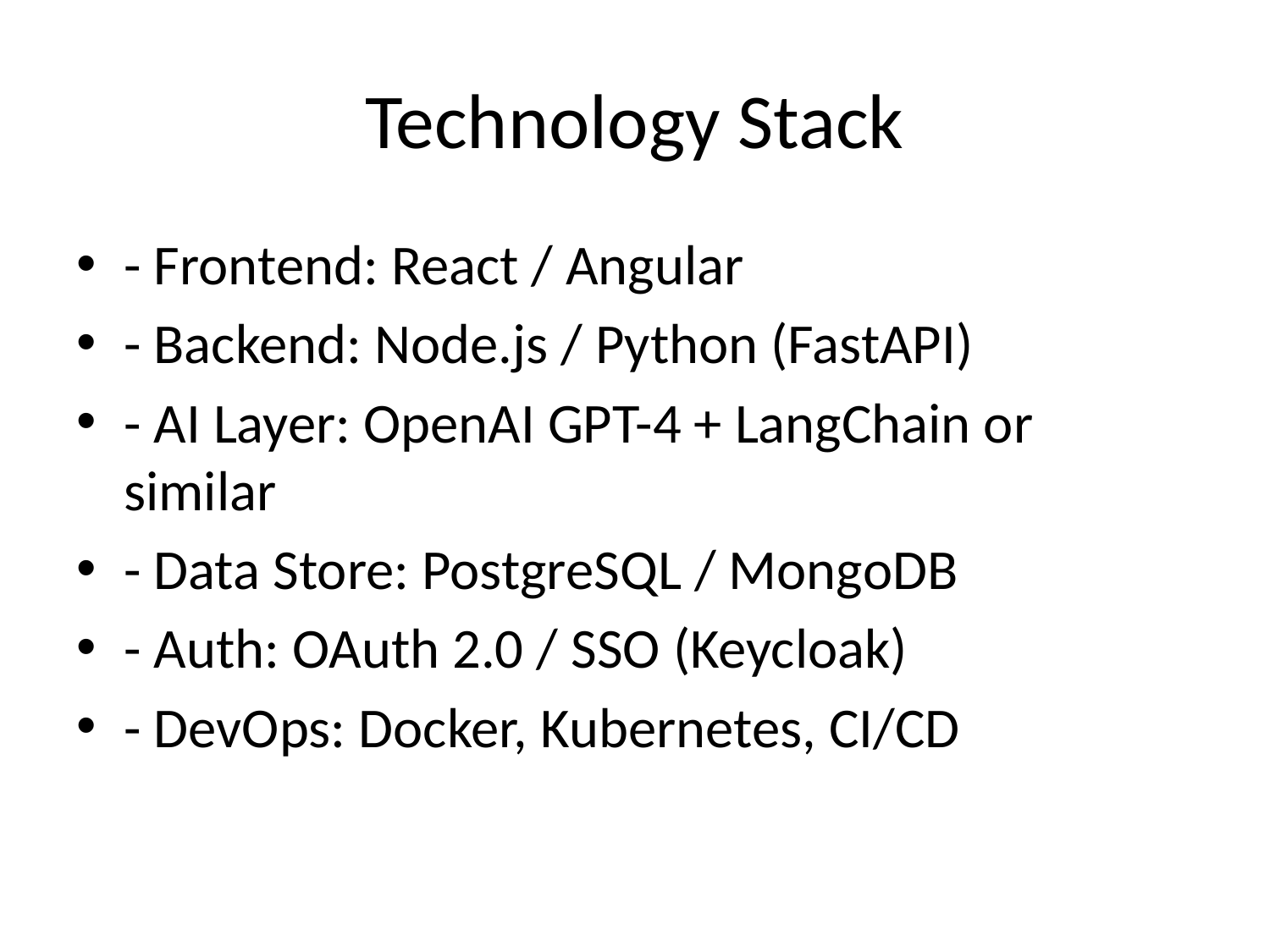

# Technology Stack
- Frontend: React / Angular
- Backend: Node.js / Python (FastAPI)
- AI Layer: OpenAI GPT-4 + LangChain or similar
- Data Store: PostgreSQL / MongoDB
- Auth: OAuth 2.0 / SSO (Keycloak)
- DevOps: Docker, Kubernetes, CI/CD